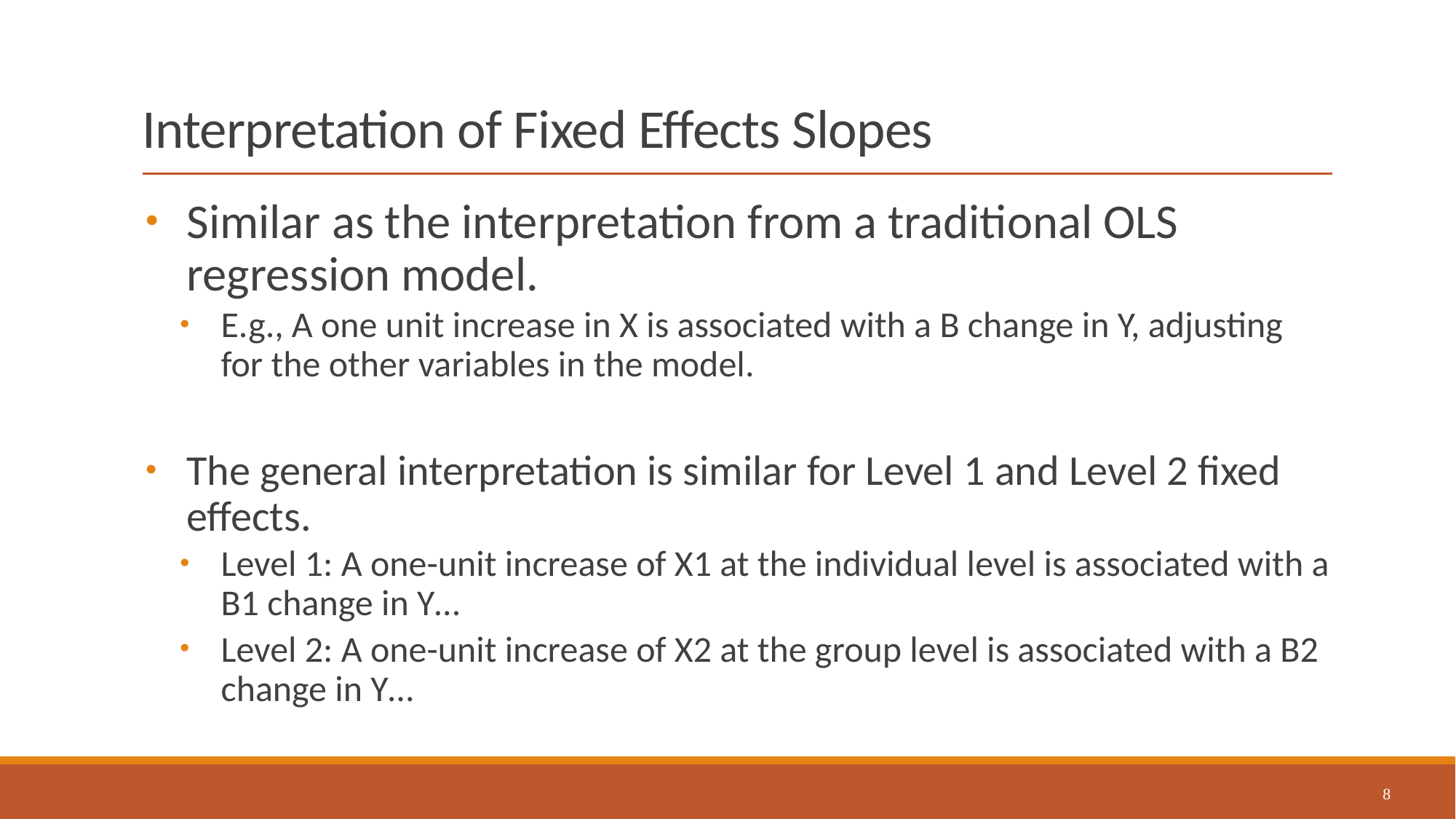

# Interpretation of Fixed Effects Slopes
Similar as the interpretation from a traditional OLS regression model.
E.g., A one unit increase in X is associated with a B change in Y, adjusting for the other variables in the model.

The general interpretation is similar for Level 1 and Level 2 fixed effects.
Level 1: A one-unit increase of X1 at the individual level is associated with a B1 change in Y…
Level 2: A one-unit increase of X2 at the group level is associated with a B2 change in Y…
8